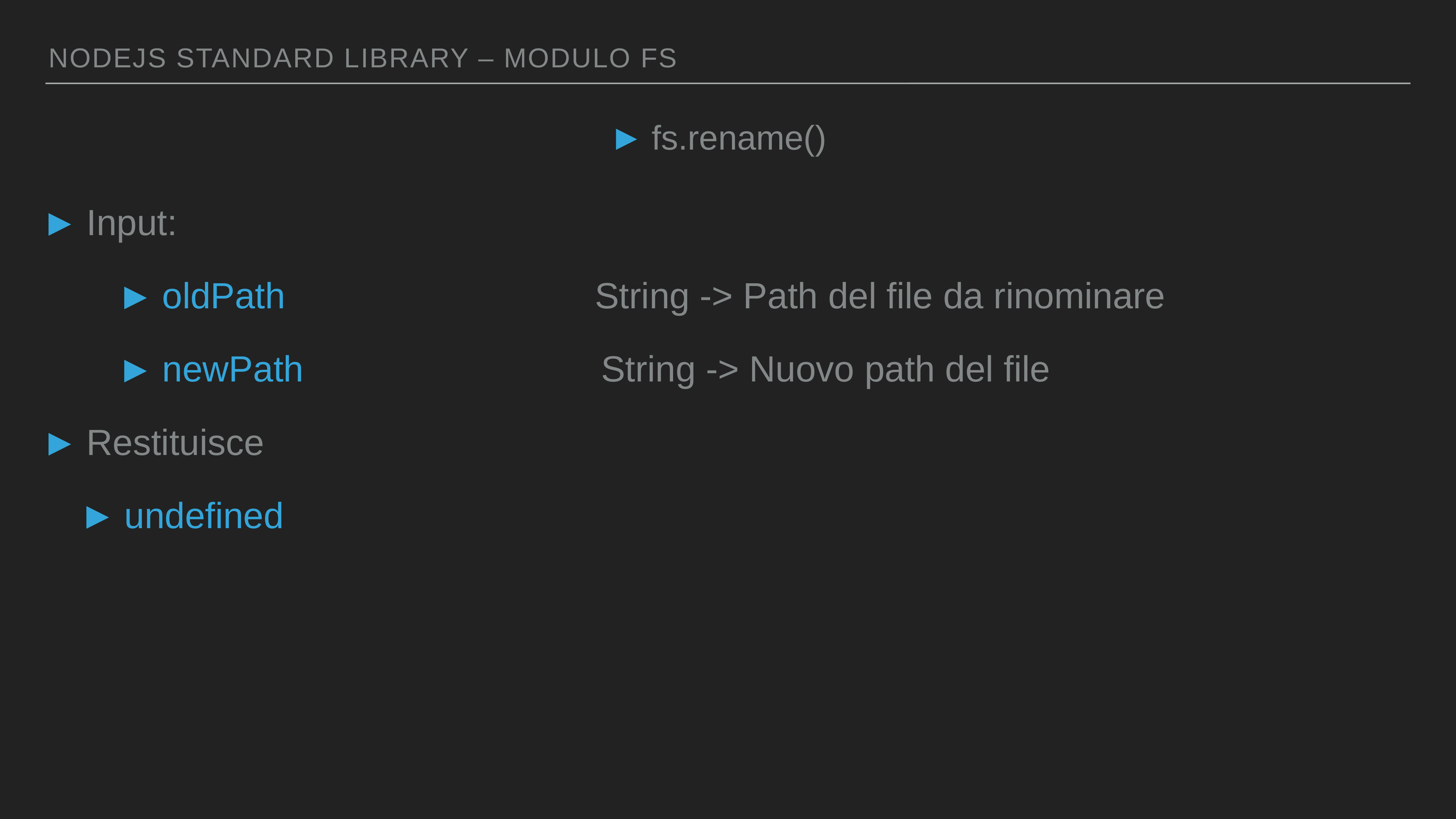

Nodejs standArd library – MODULO FS
fs.rename()
Input:
oldPath 					     String -> Path del file da rinominare
newPath				           String -> Nuovo path del file
Restituisce
undefined